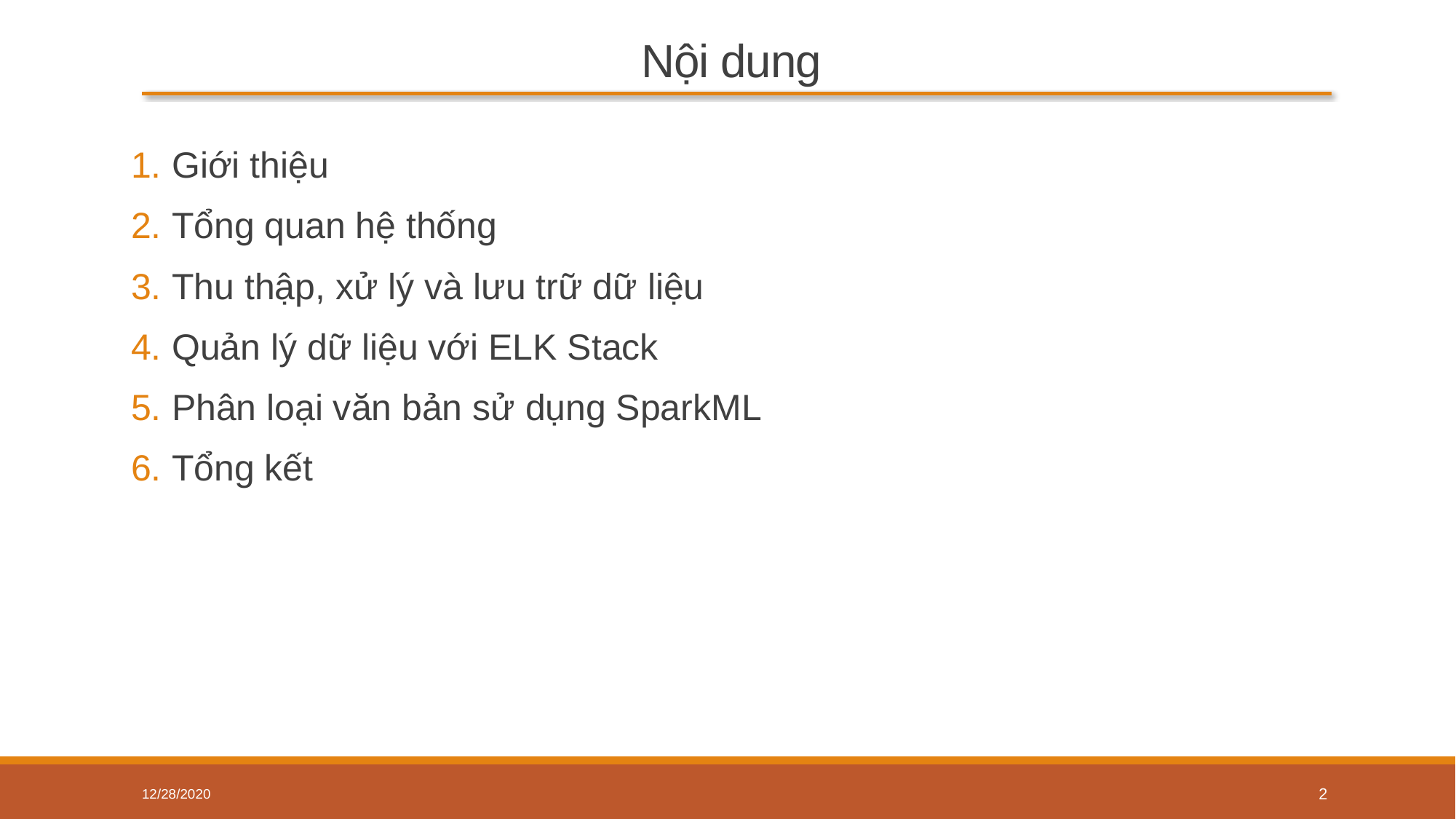

# Nội dung
Giới thiệu
Tổng quan hệ thống
Thu thập, xử lý và lưu trữ dữ liệu
Quản lý dữ liệu với ELK Stack
Phân loại văn bản sử dụng SparkML
Tổng kết
12/28/2020
2